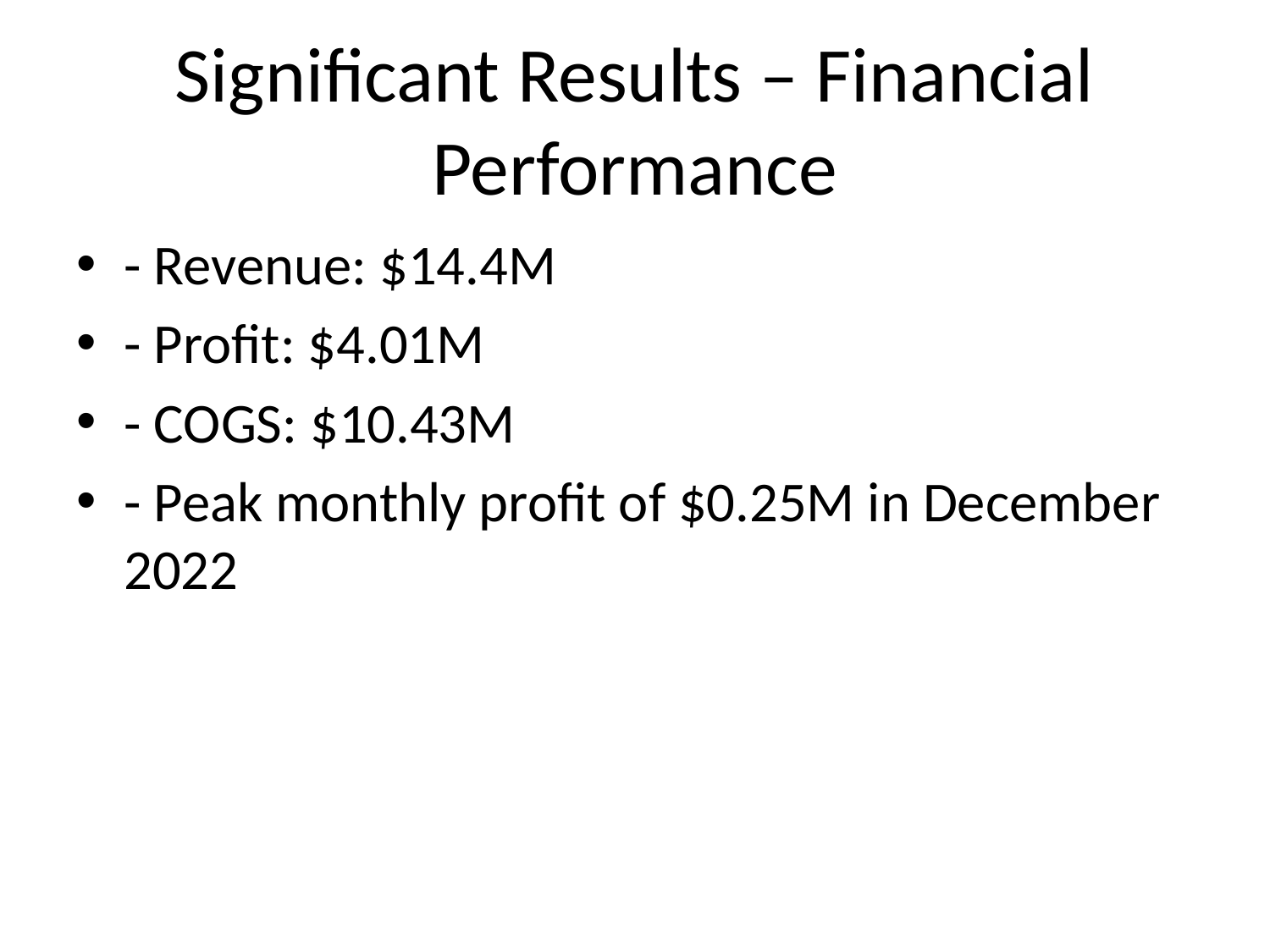

# Significant Results – Financial Performance
- Revenue: $14.4M
- Profit: $4.01M
- COGS: $10.43M
- Peak monthly profit of $0.25M in December 2022